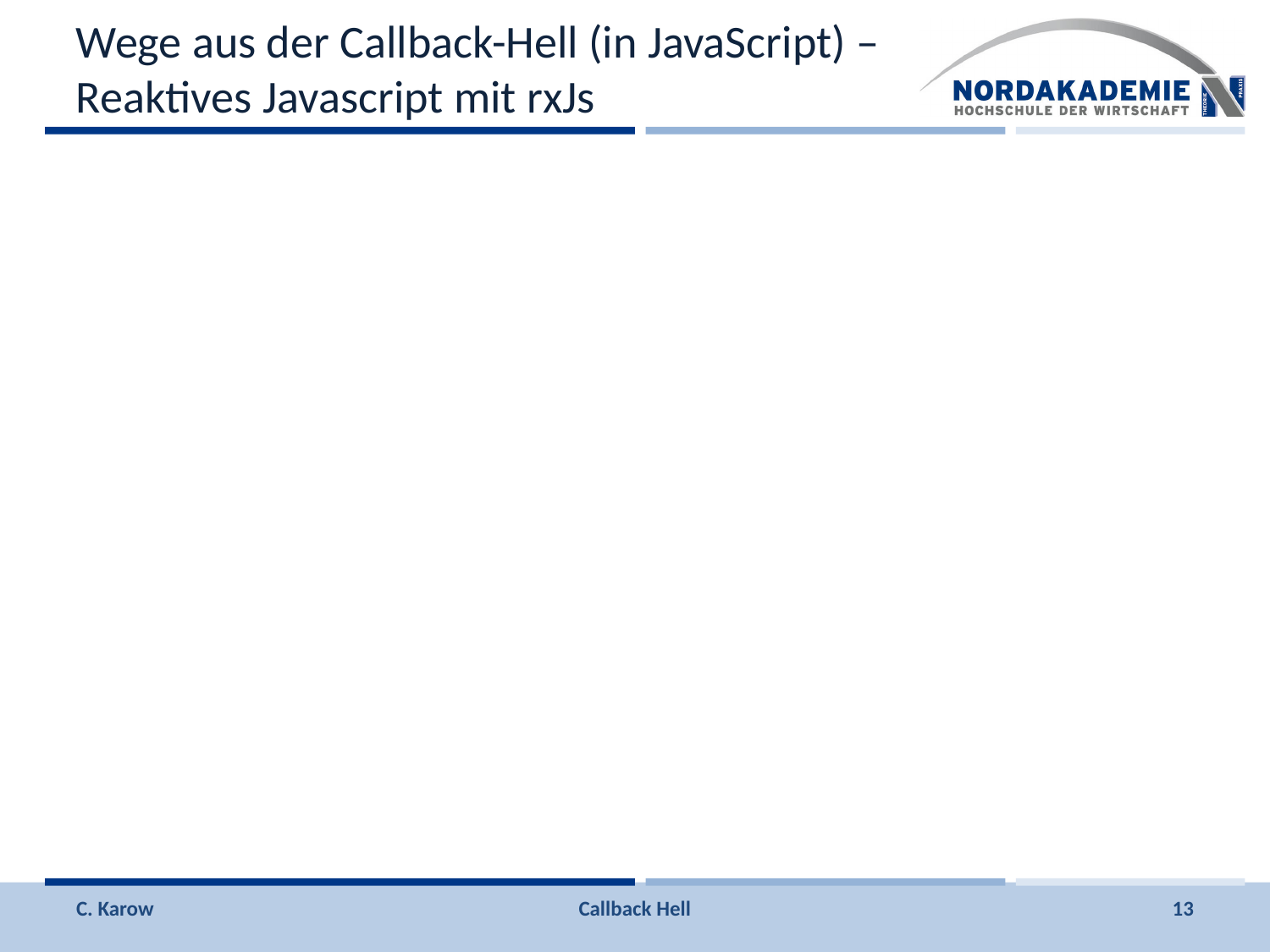

# Wege aus der Callback-Hell (in JavaScript) – Reaktives Javascript mit rxJs
C. Karow
Callback Hell
13